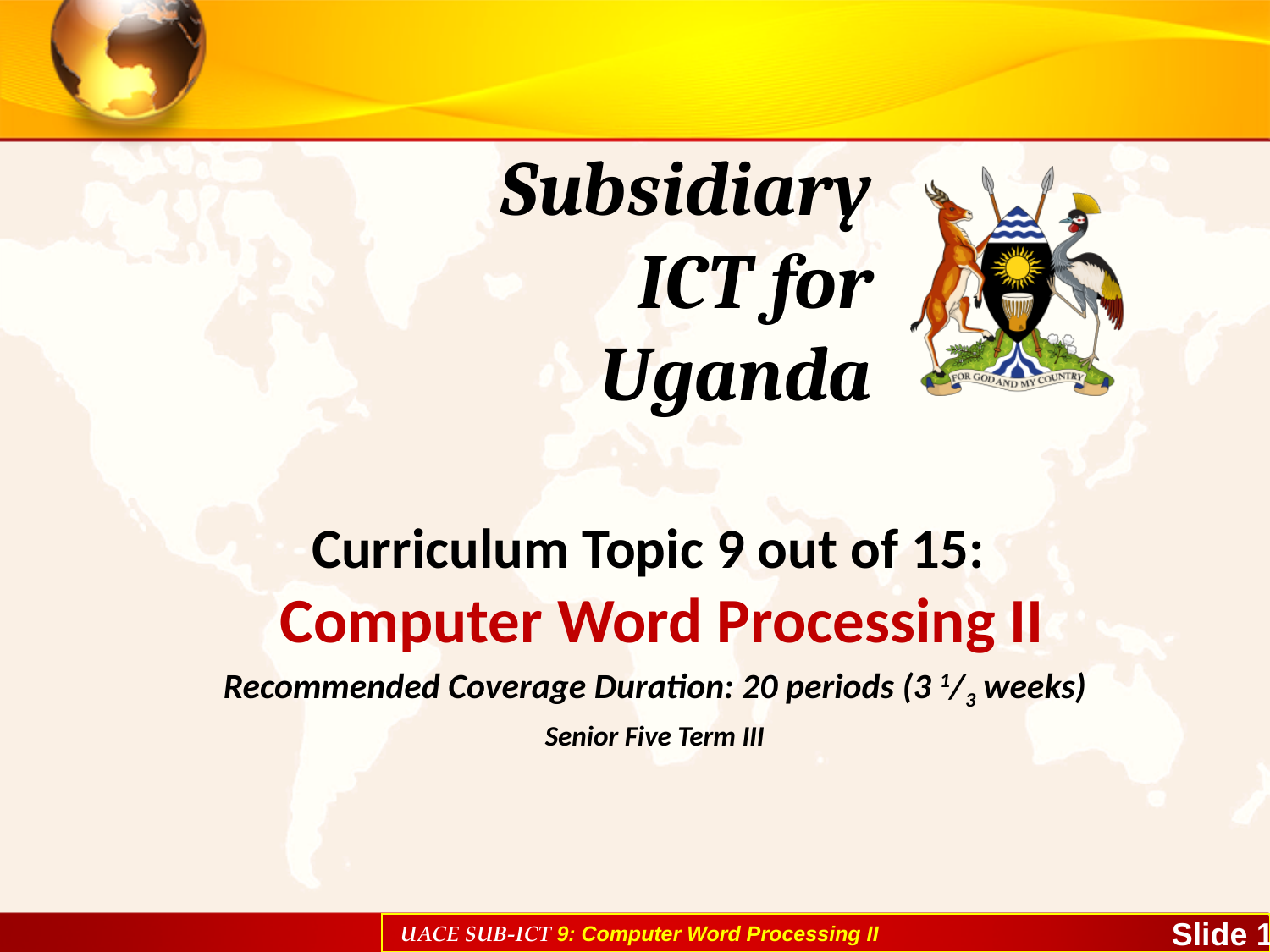

# Subsidiary ICT for Uganda
Curriculum Topic 9 out of 15:
 Computer Word Processing II
Recommended Coverage Duration: 20 periods (3 1/3 weeks)
Senior Five Term III